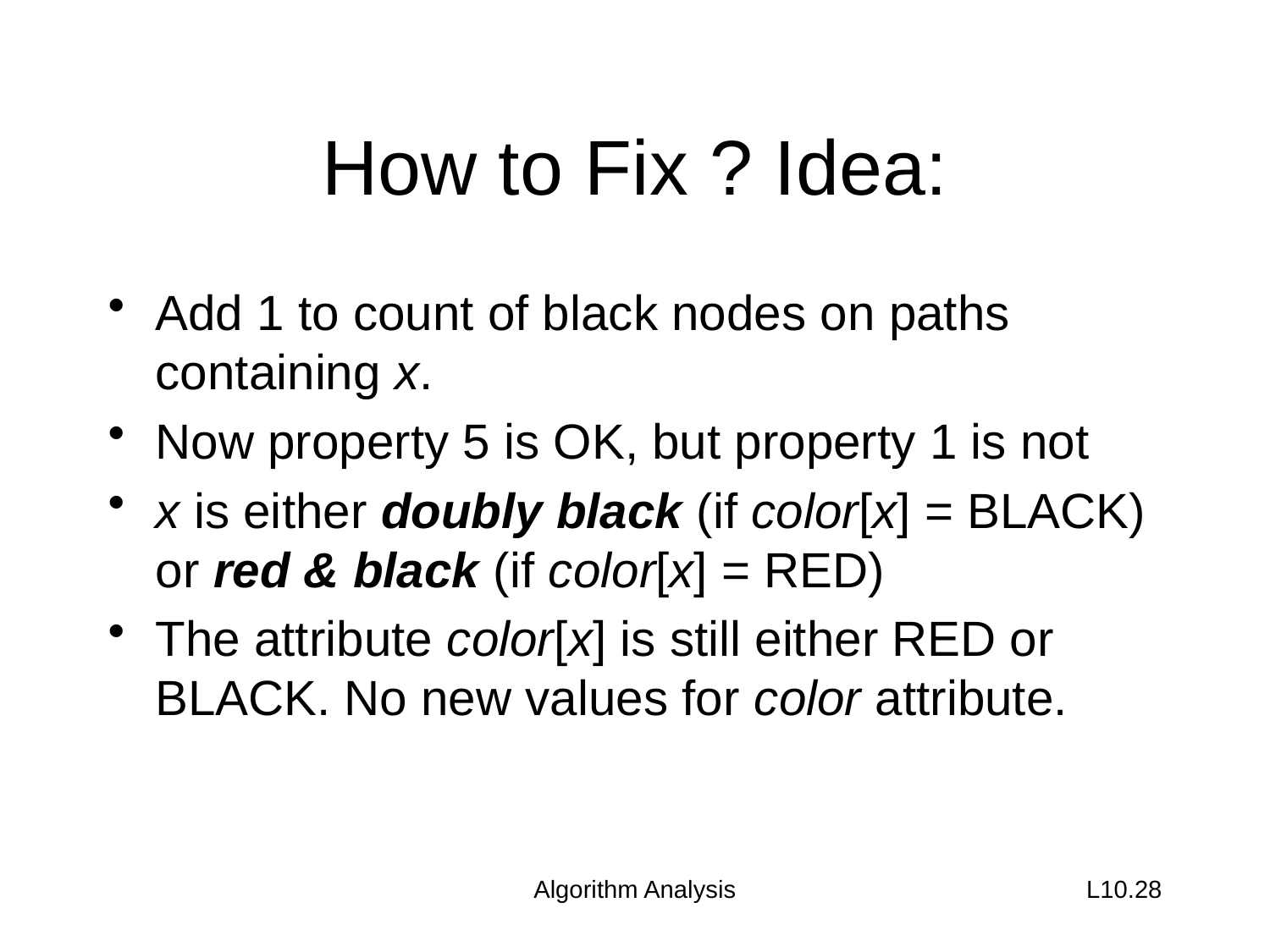

# How to Fix ? Idea:
Add 1 to count of black nodes on paths containing x.
Now property 5 is OK, but property 1 is not
x is either doubly black (if color[x] = BLACK) or red & black (if color[x] = RED)
The attribute color[x] is still either RED or BLACK. No new values for color attribute.
Algorithm Analysis
L10.28